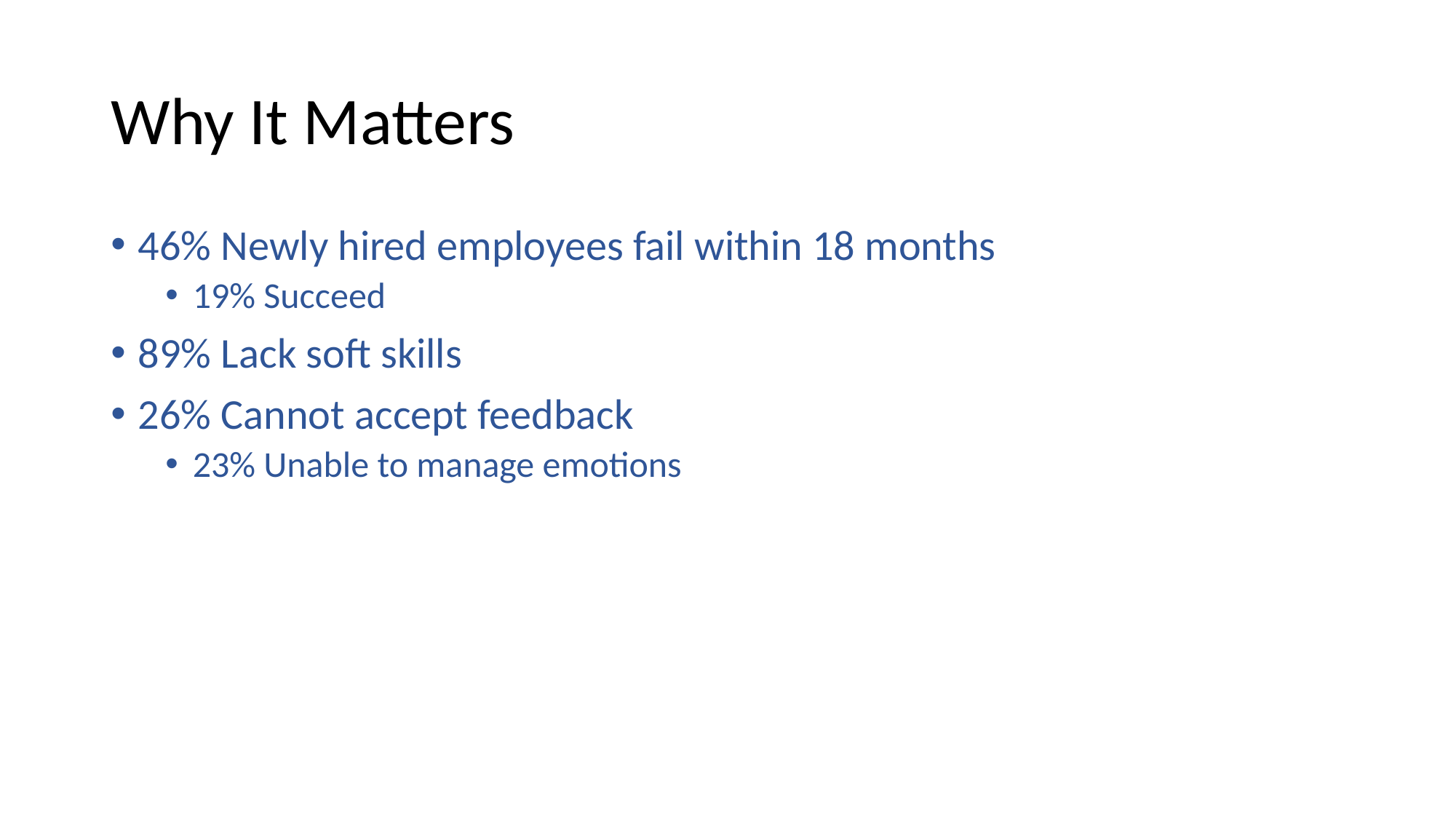

# Why It Matters
46% Newly hired employees fail within 18 months
19% Succeed
89% Lack soft skills
26% Cannot accept feedback
23% Unable to manage emotions